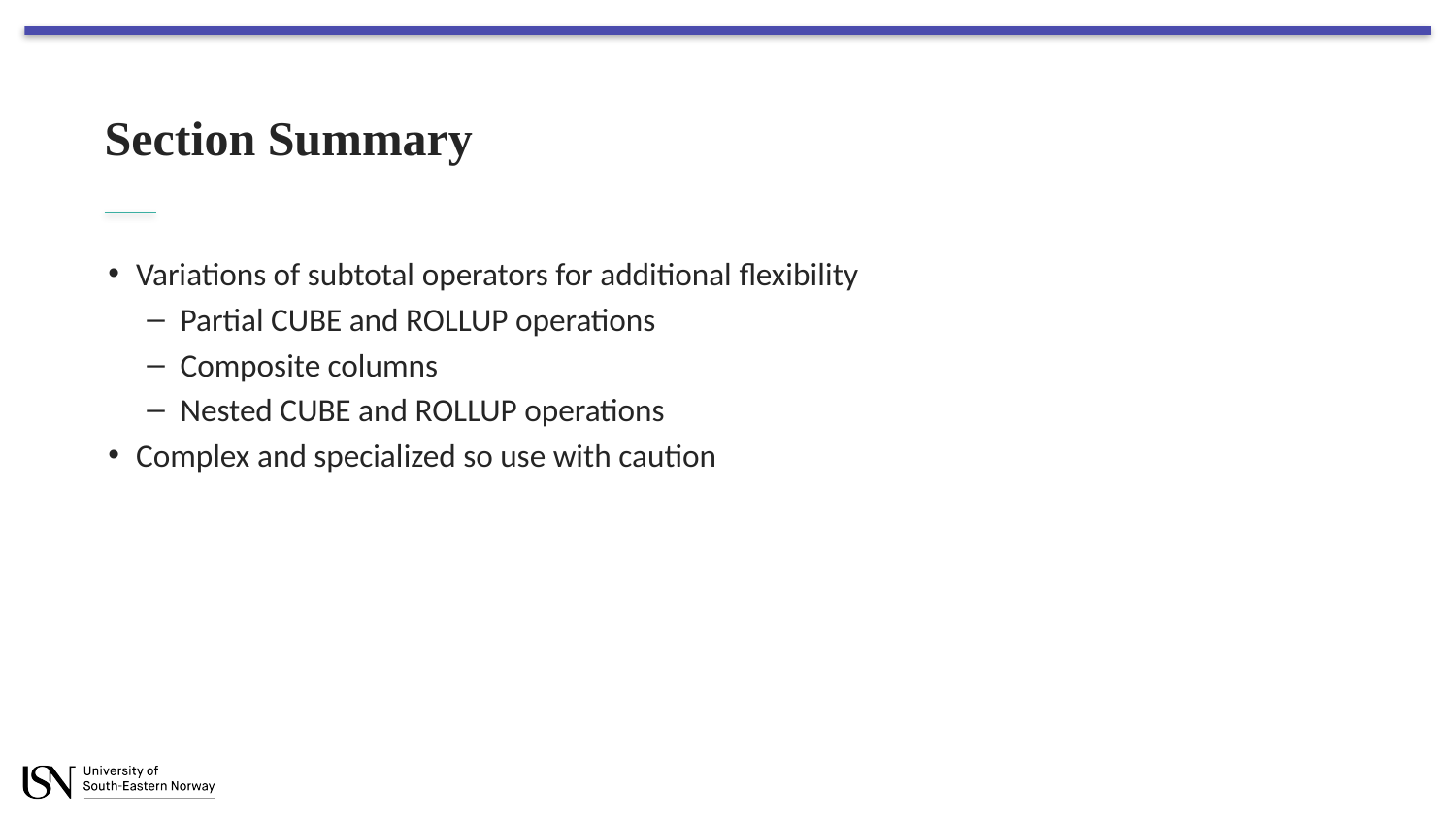

# Section Summary
Variations of subtotal operators for additional flexibility
Partial CUBE and ROLLUP operations
Composite columns
Nested CUBE and ROLLUP operations
Complex and specialized so use with caution